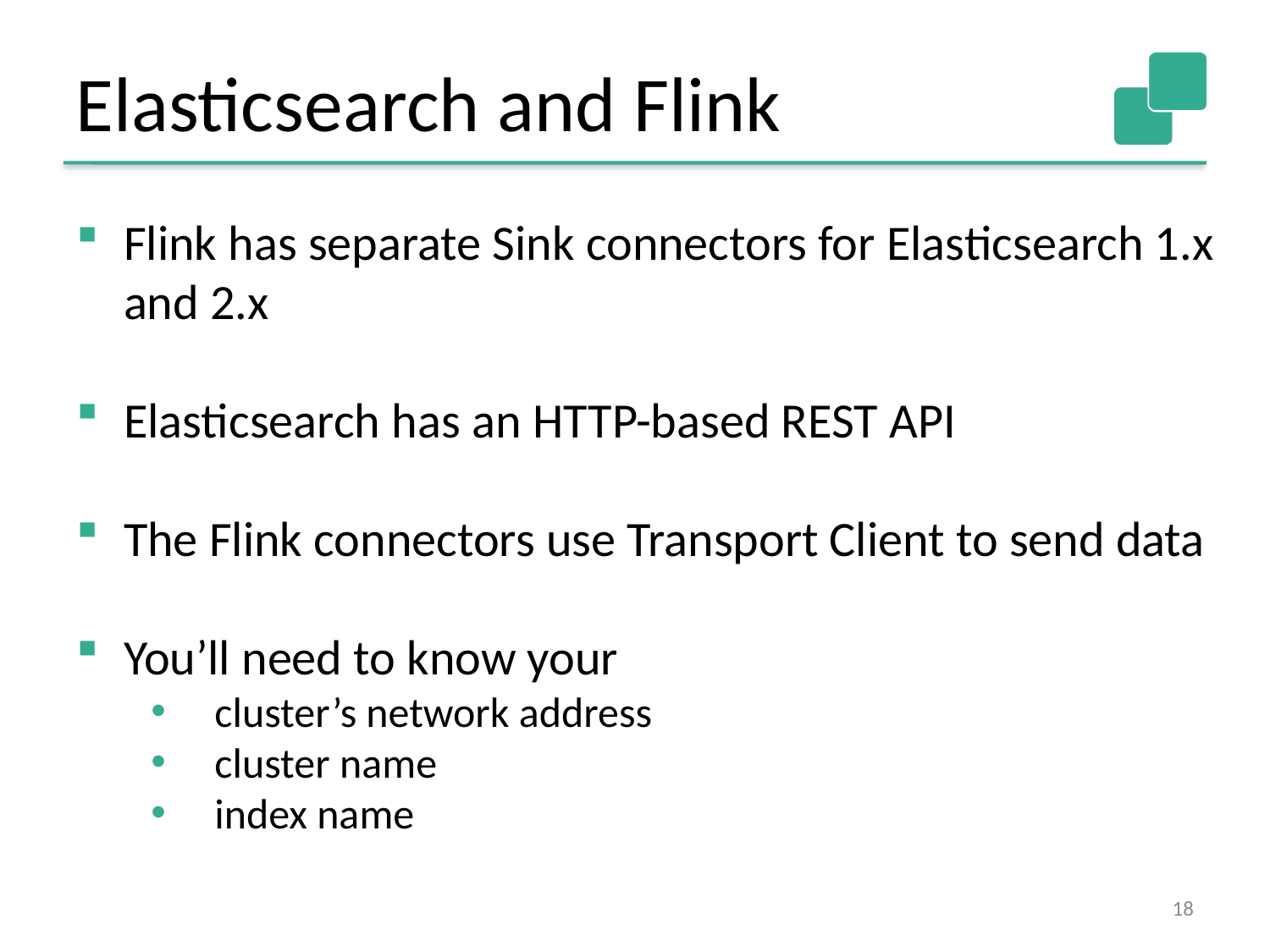

Elasticsearch and Flink
Flink has separate Sink connectors for Elasticsearch 1.x and 2.x

Elasticsearch has an HTTP-based REST API

The Flink connectors use Transport Client to send data

You’ll need to know your
cluster’s network address
cluster name
index name

18